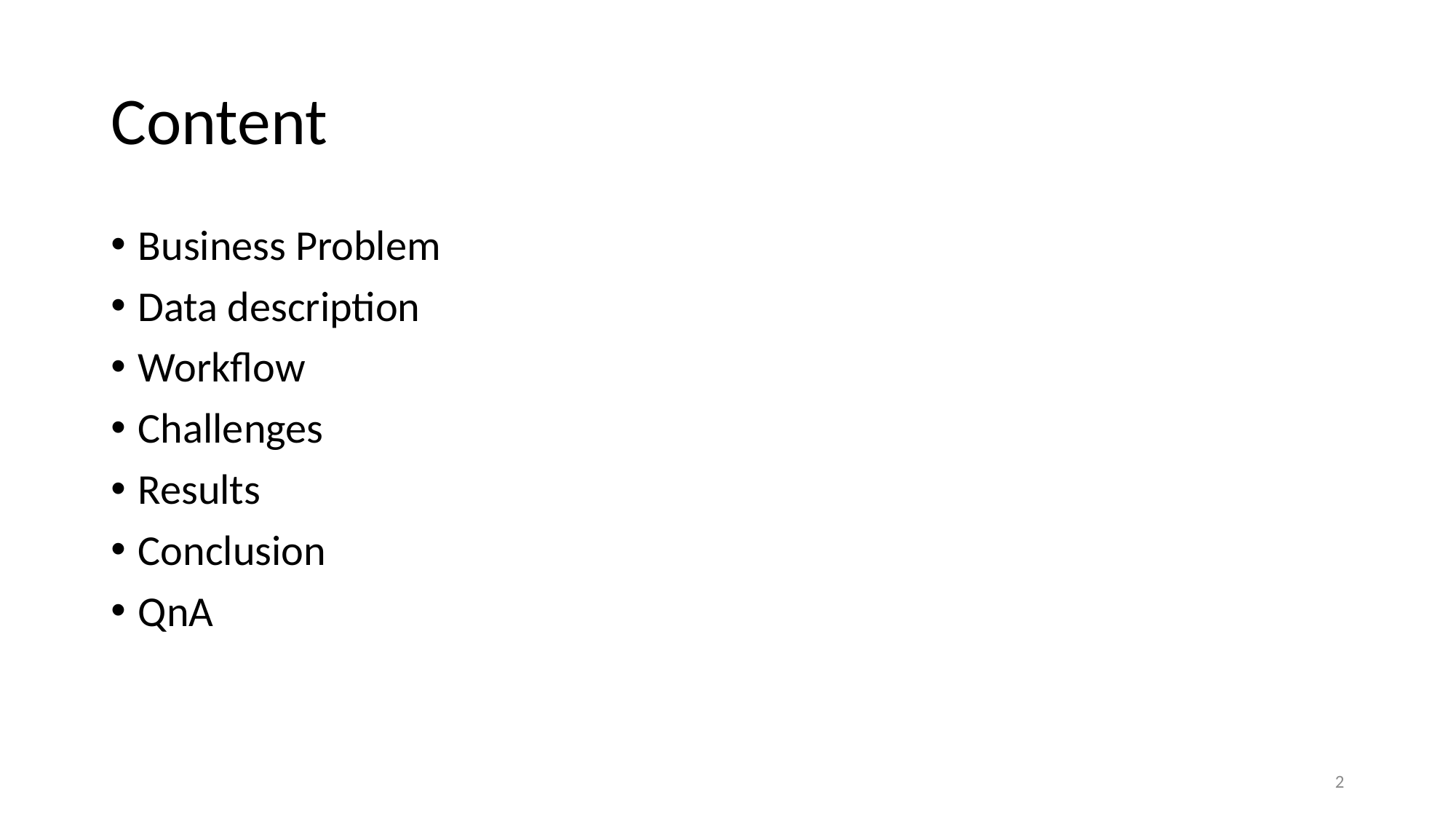

# Content
Business Problem
Data description
Workflow
Challenges
Results
Conclusion
QnA
2